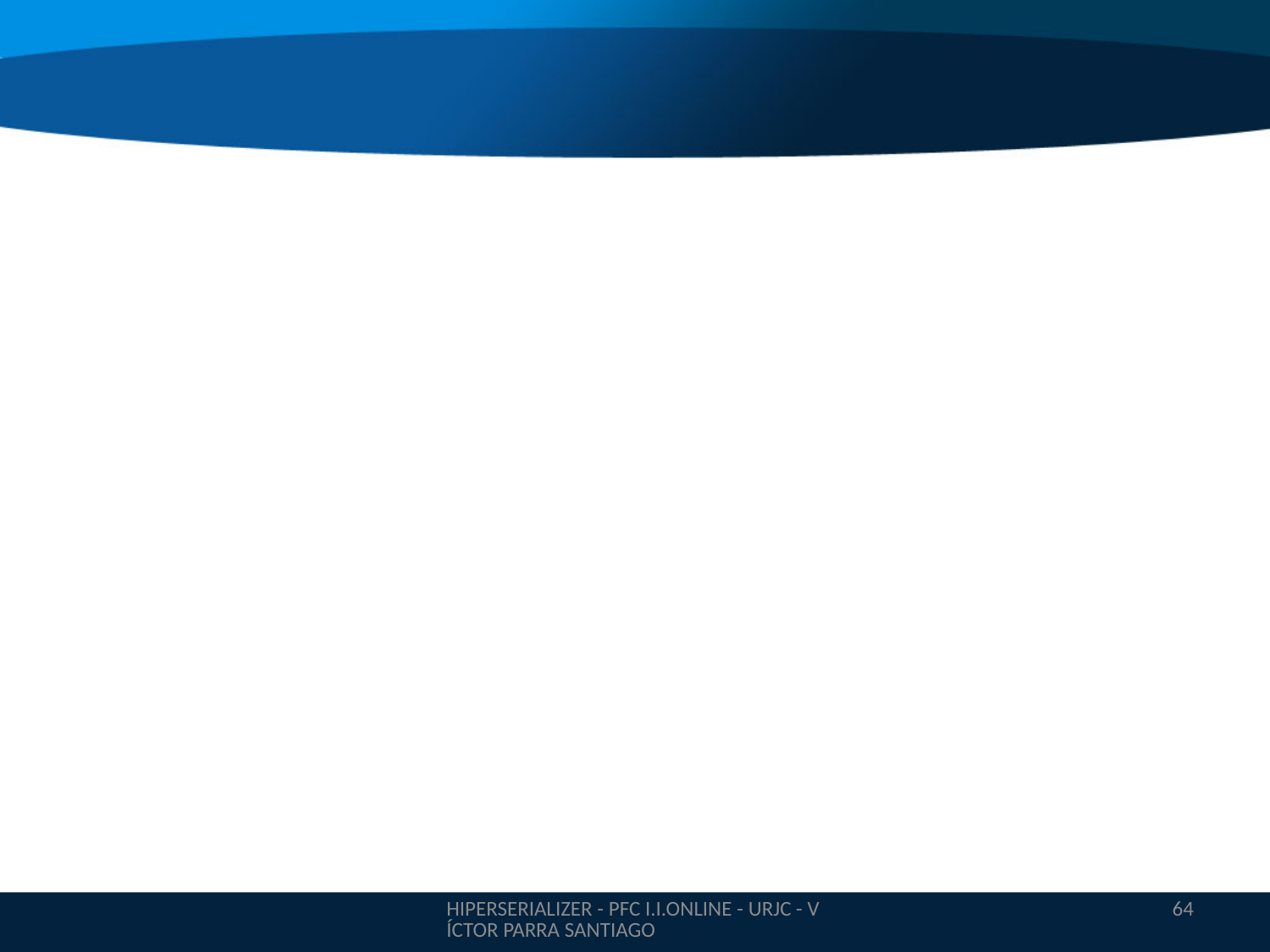

#

HIPERSERIALIZER - PFC I.I.ONLINE - URJC - VÍCTOR PARRA SANTIAGO
64